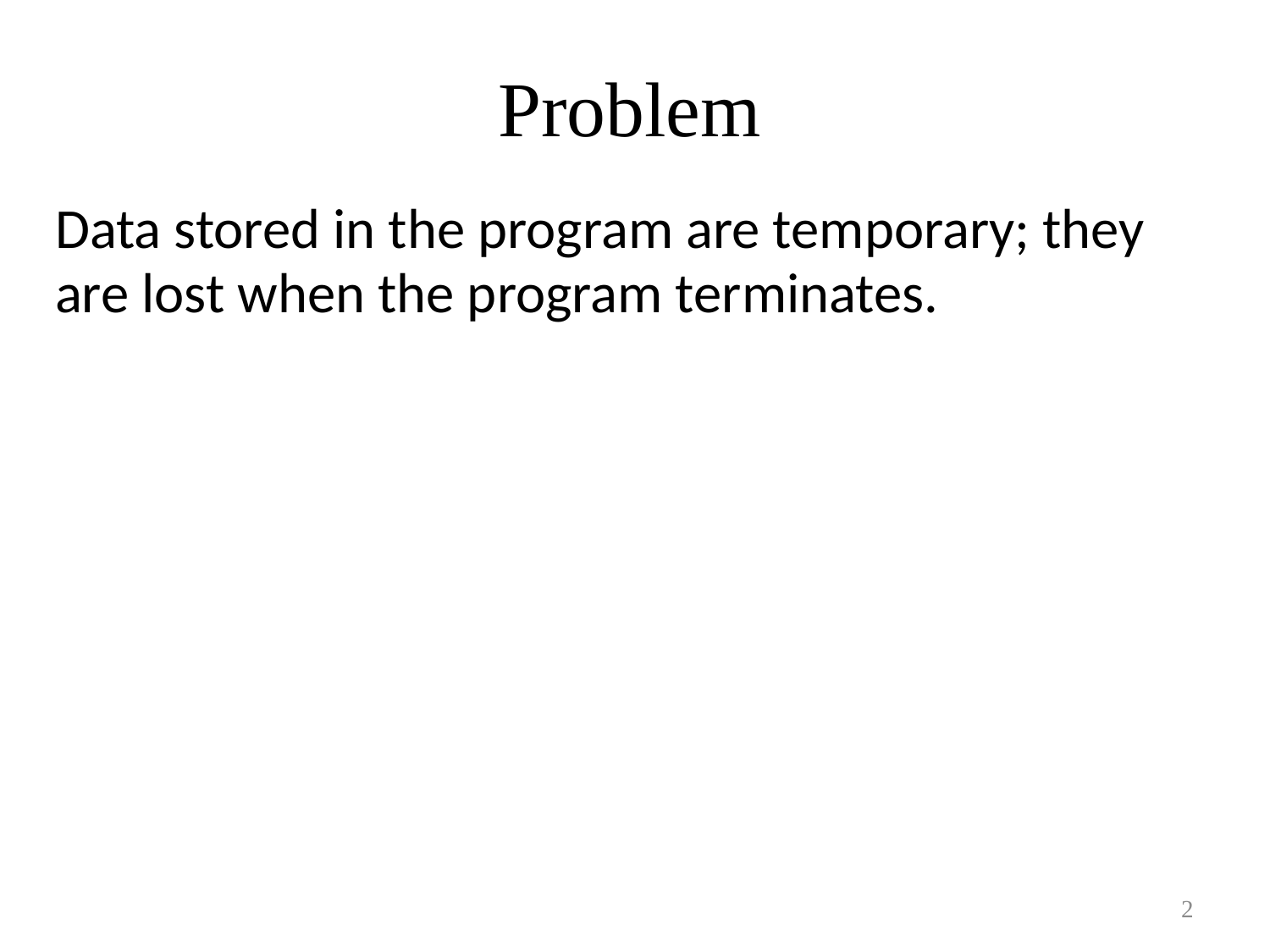

# Problem

Data stored in the program are temporary; they are lost when the program terminates.

2